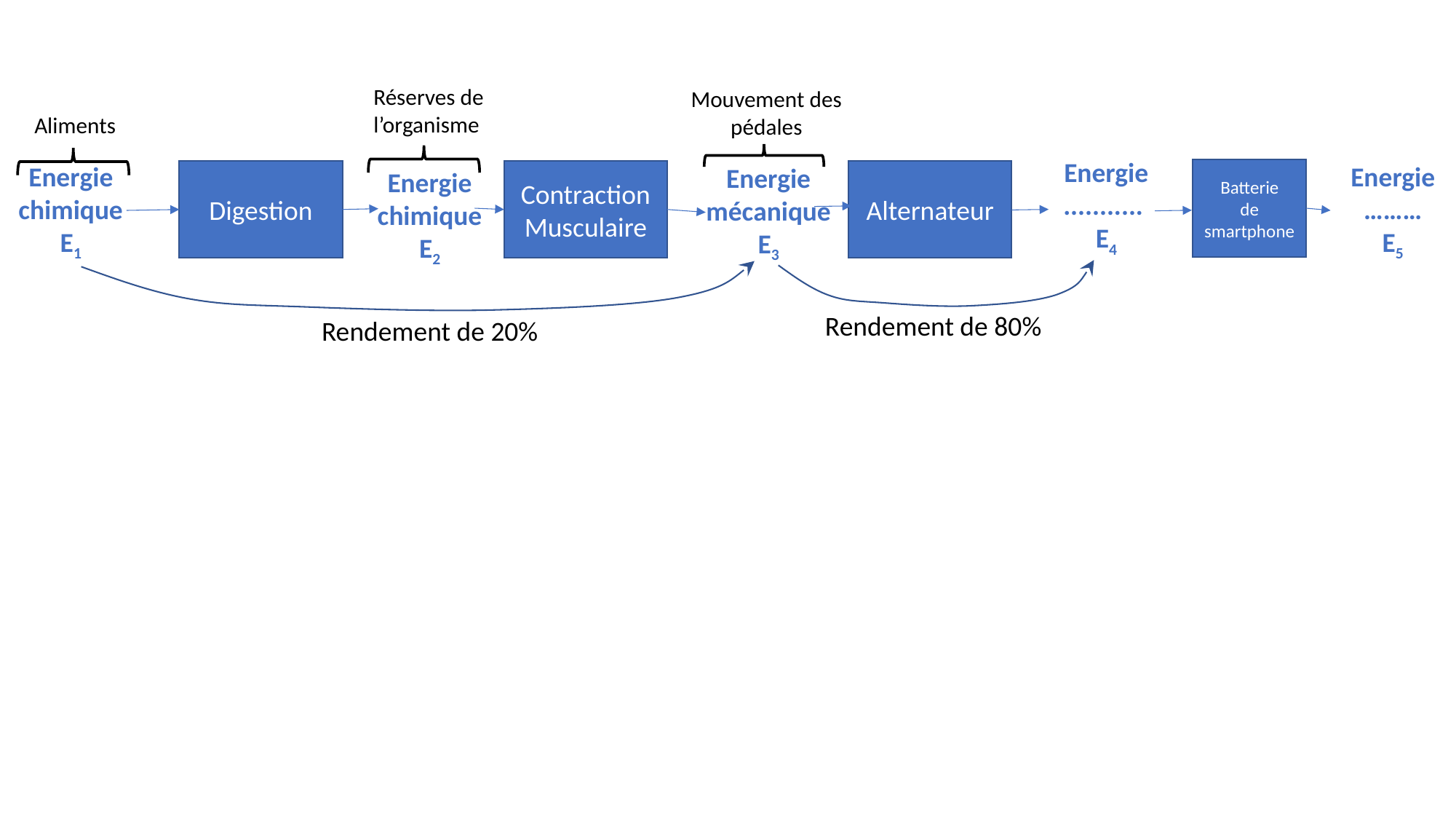

Réserves de l’organisme
Mouvement des pédales

Aliments

Energie
...........
E4
Energie chimique
E1
Energie
………
E5
Batterie
de smartphone
Energie mécanique
E3
Alternateur
Digestion
Contraction
Musculaire
Energie chimique
E2

Rendement de 80%
Rendement de 20%